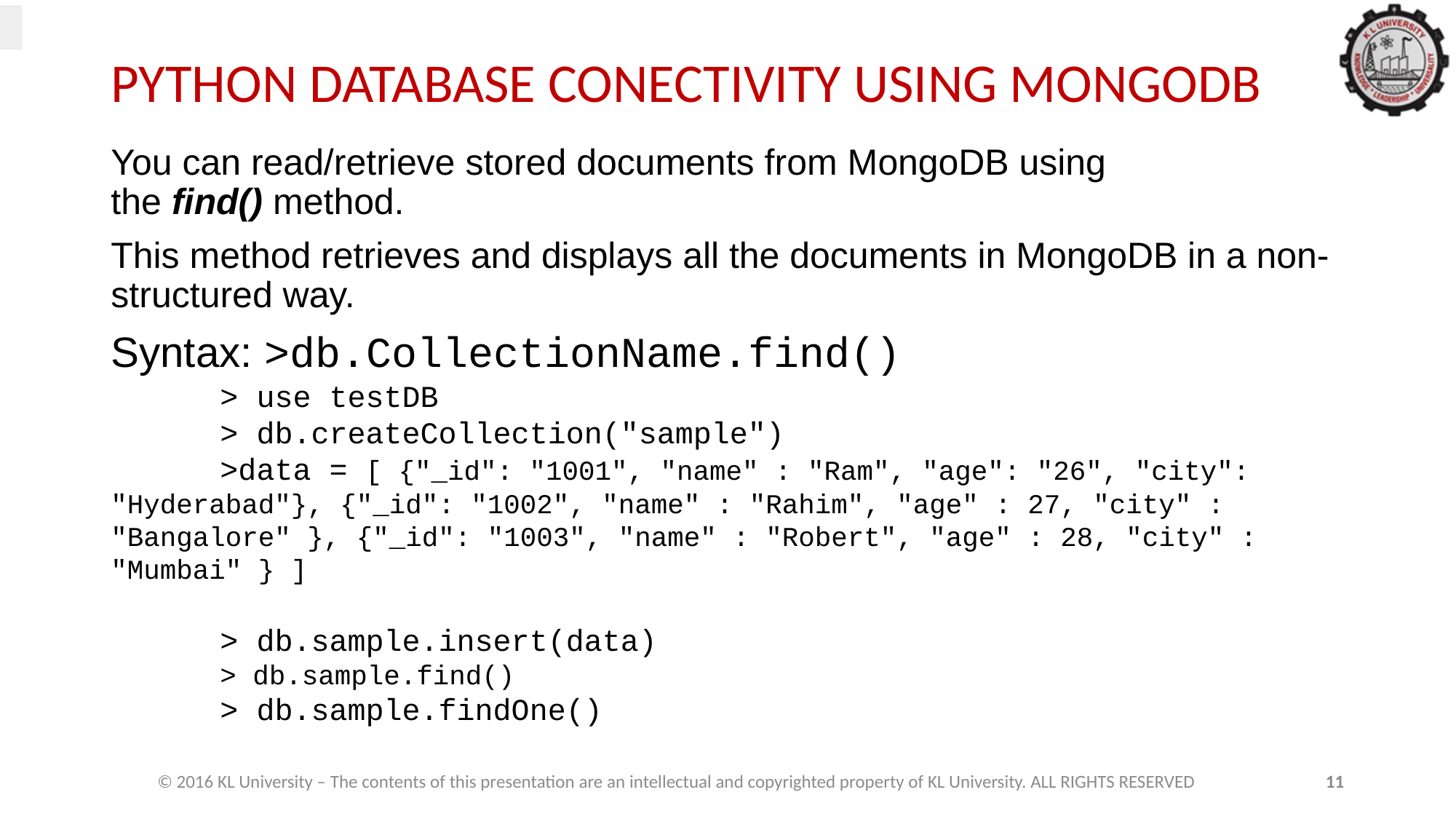

# PYTHON DATABASE CONECTIVITY USING MONGODB
You can read/retrieve stored documents from MongoDB using the find() method.
This method retrieves and displays all the documents in MongoDB in a non-structured way.
Syntax: >db.CollectionName.find()
	> use testDB
	> db.createCollection("sample")
	>data = [ {"_id": "1001", "name" : "Ram", "age": "26", "city": "Hyderabad"}, {"_id": "1002", "name" : "Rahim", "age" : 27, "city" : "Bangalore" }, {"_id": "1003", "name" : "Robert", "age" : 28, "city" : "Mumbai" } ]

	> db.sample.insert(data)
          > db.sample.find()
      > db.sample.findOne()

© 2016 KL University – The contents of this presentation are an intellectual and copyrighted property of KL University. ALL RIGHTS RESERVED
11